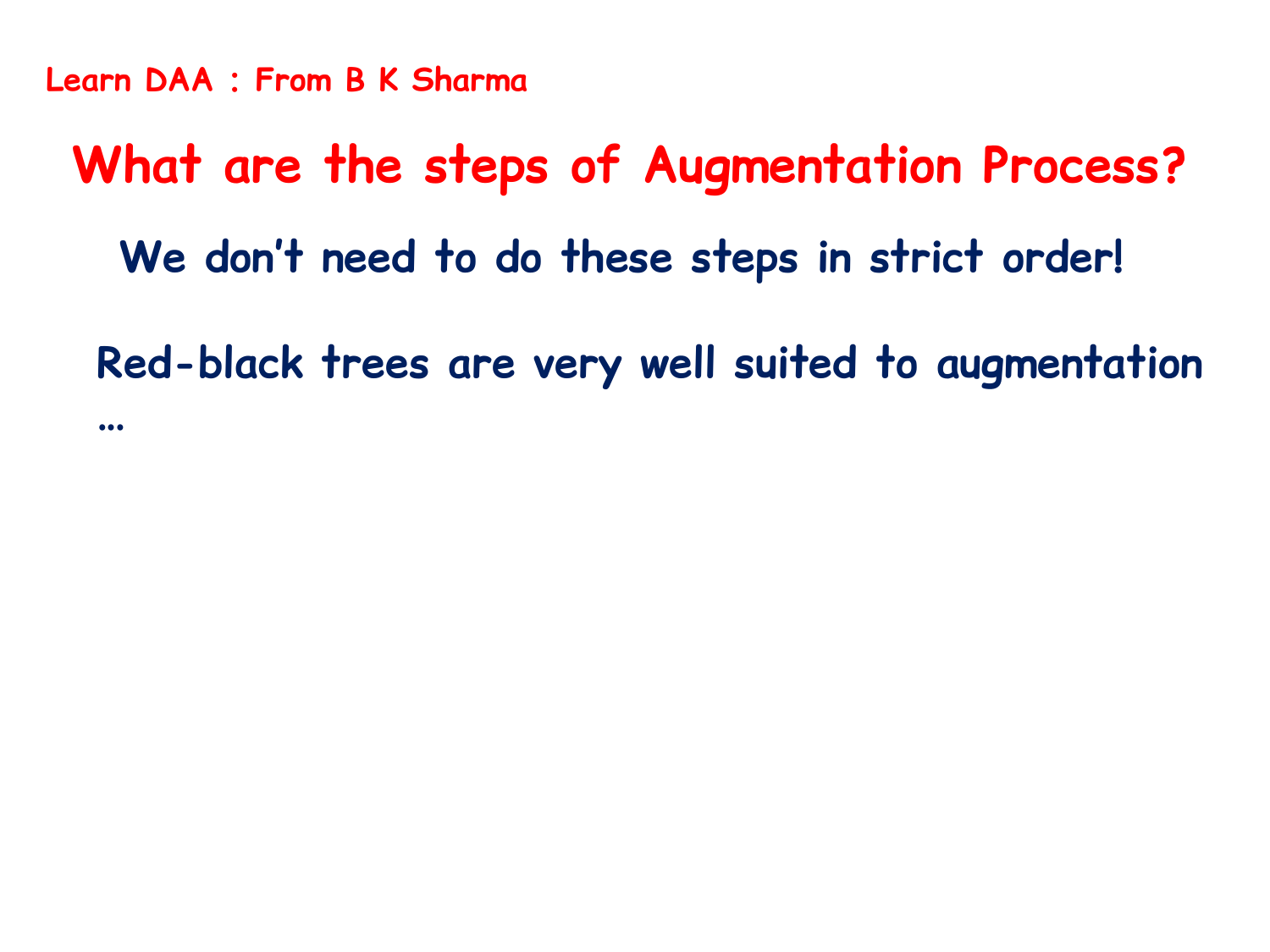

Learn DAA : From B K Sharma
What are the steps of Augmentation Process?
We don’t need to do these steps in strict order!
Red-black trees are very well suited to augmentation …